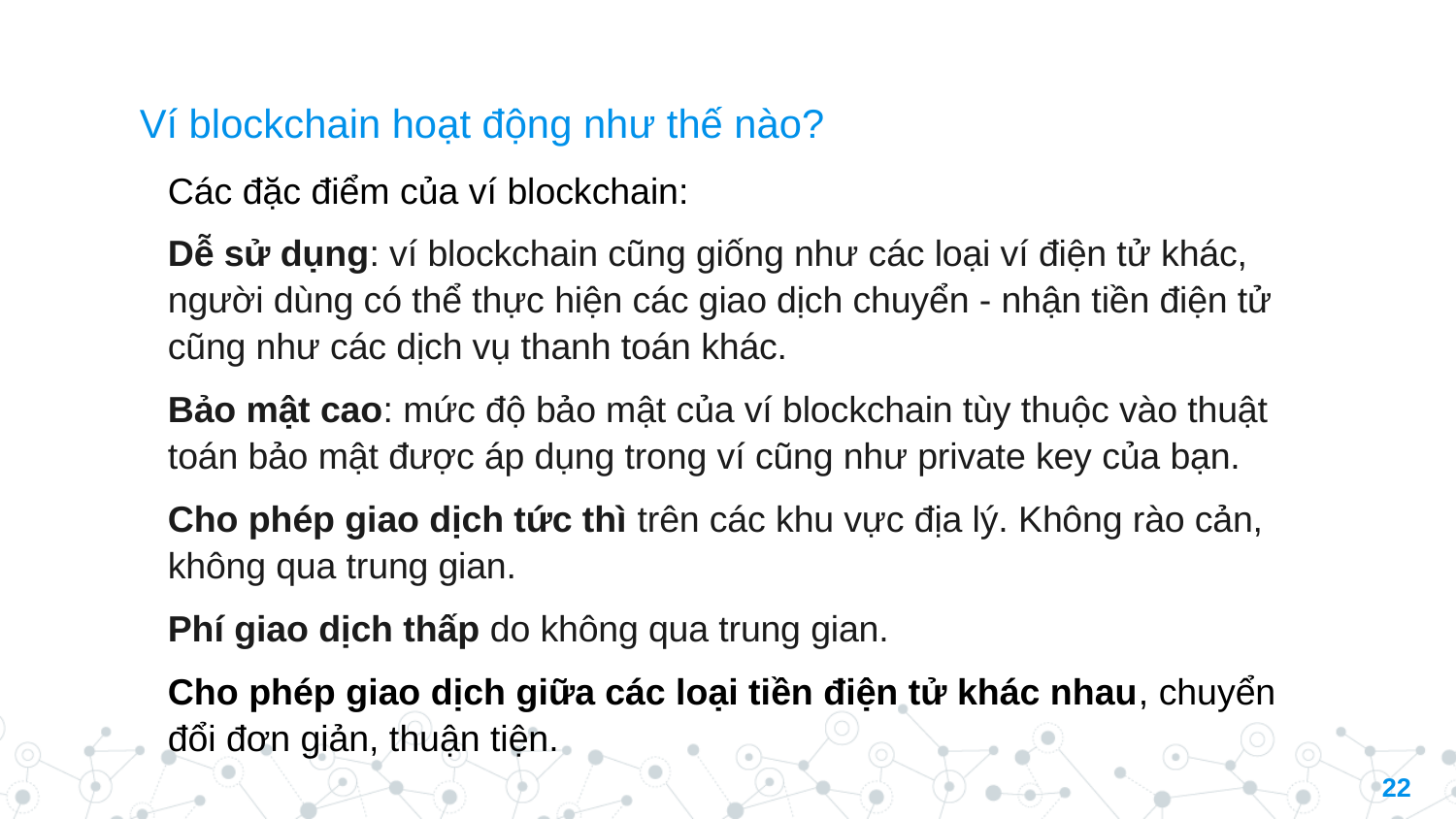

# Ví blockchain hoạt động như thế nào?
Các đặc điểm của ví blockchain:
Dễ sử dụng: ví blockchain cũng giống như các loại ví điện tử khác, người dùng có thể thực hiện các giao dịch chuyển - nhận tiền điện tử cũng như các dịch vụ thanh toán khác.
Bảo mật cao: mức độ bảo mật của ví blockchain tùy thuộc vào thuật toán bảo mật được áp dụng trong ví cũng như private key của bạn.
Cho phép giao dịch tức thì trên các khu vực địa lý. Không rào cản, không qua trung gian.
Phí giao dịch thấp do không qua trung gian.
Cho phép giao dịch giữa các loại tiền điện tử khác nhau, chuyển đổi đơn giản, thuận tiện.
22